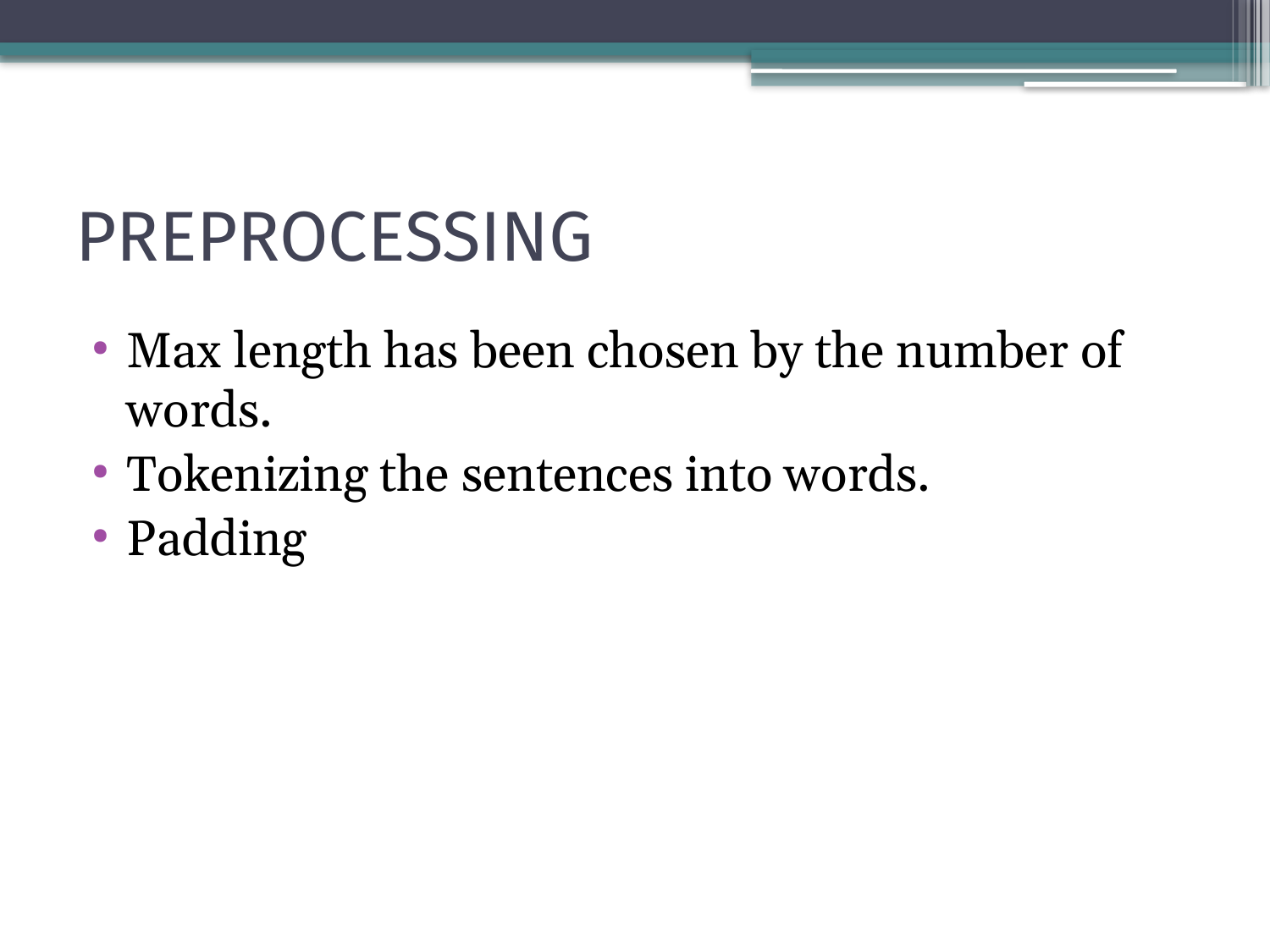

# PREPROCESSING
Max length has been chosen by the number of words.
Tokenizing the sentences into words.
Padding